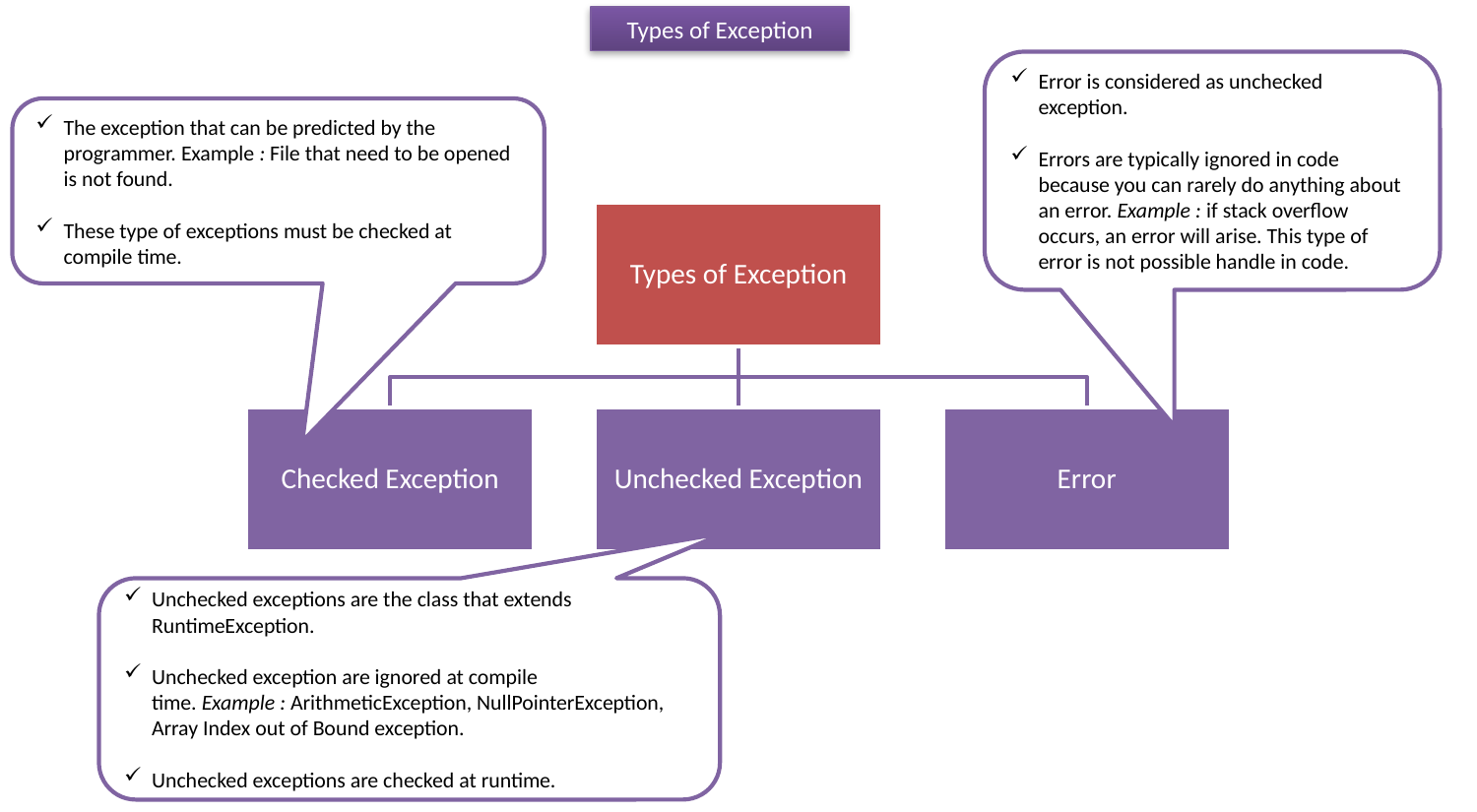

Types of Exception
Types of Exception
Checked Exception
Unchecked Exception
Error
Error is considered as unchecked exception.

Errors are typically ignored in code because you can rarely do anything about an error. Example : if stack overflow occurs, an error will arise. This type of error is not possible handle in code.
The exception that can be predicted by the programmer. Example : File that need to be opened is not found.

These type of exceptions must be checked at compile time.
Unchecked exceptions are the class that extends RuntimeException.

Unchecked exception are ignored at compile time. Example : ArithmeticException, NullPointerException, Array Index out of Bound exception.

Unchecked exceptions are checked at runtime.